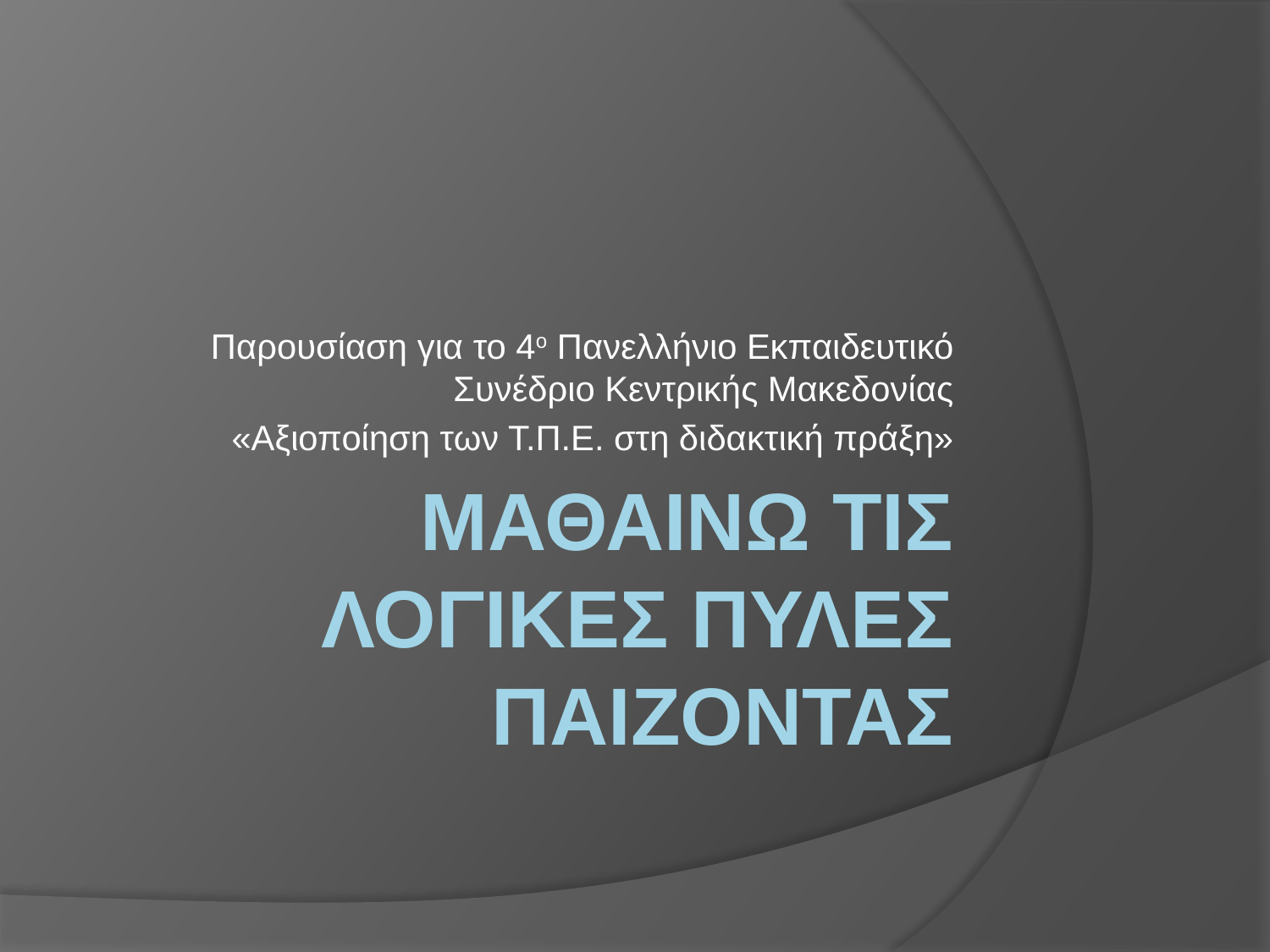

Παρουσίαση για το 4ο Πανελλήνιο Εκπαιδευτικό Συνέδριο Κεντρικής Μακεδονίας
«Αξιοποίηση των Τ.Π.Ε. στη διδακτική πράξη»
# Μαθαινω τις λογικεσ πυλες παιζοντασ